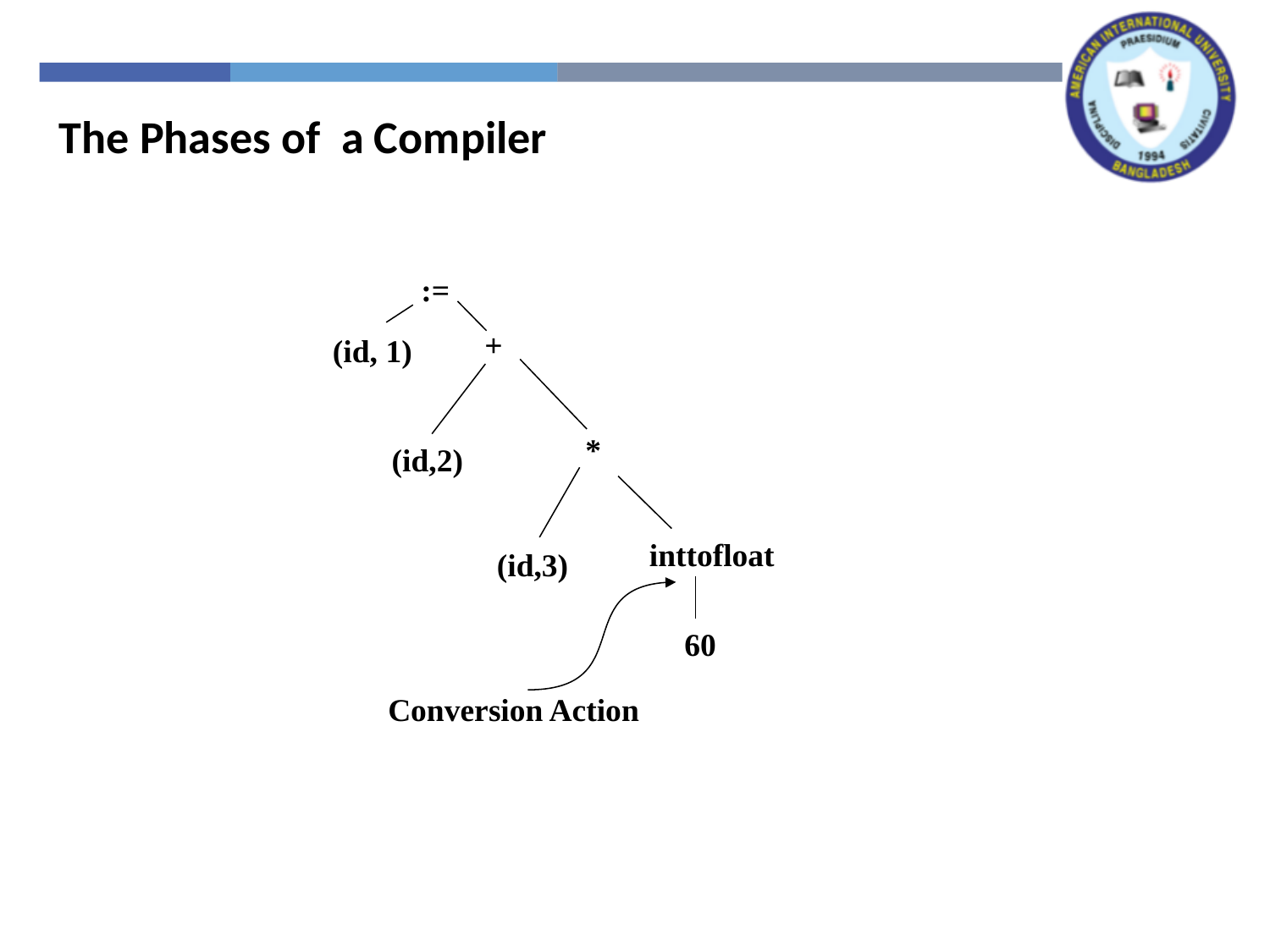

The Phases of  a Compiler

:=
  +
(id, 1)
   *
(id,2)
inttofloat
(id,3)
60
Conversion Action